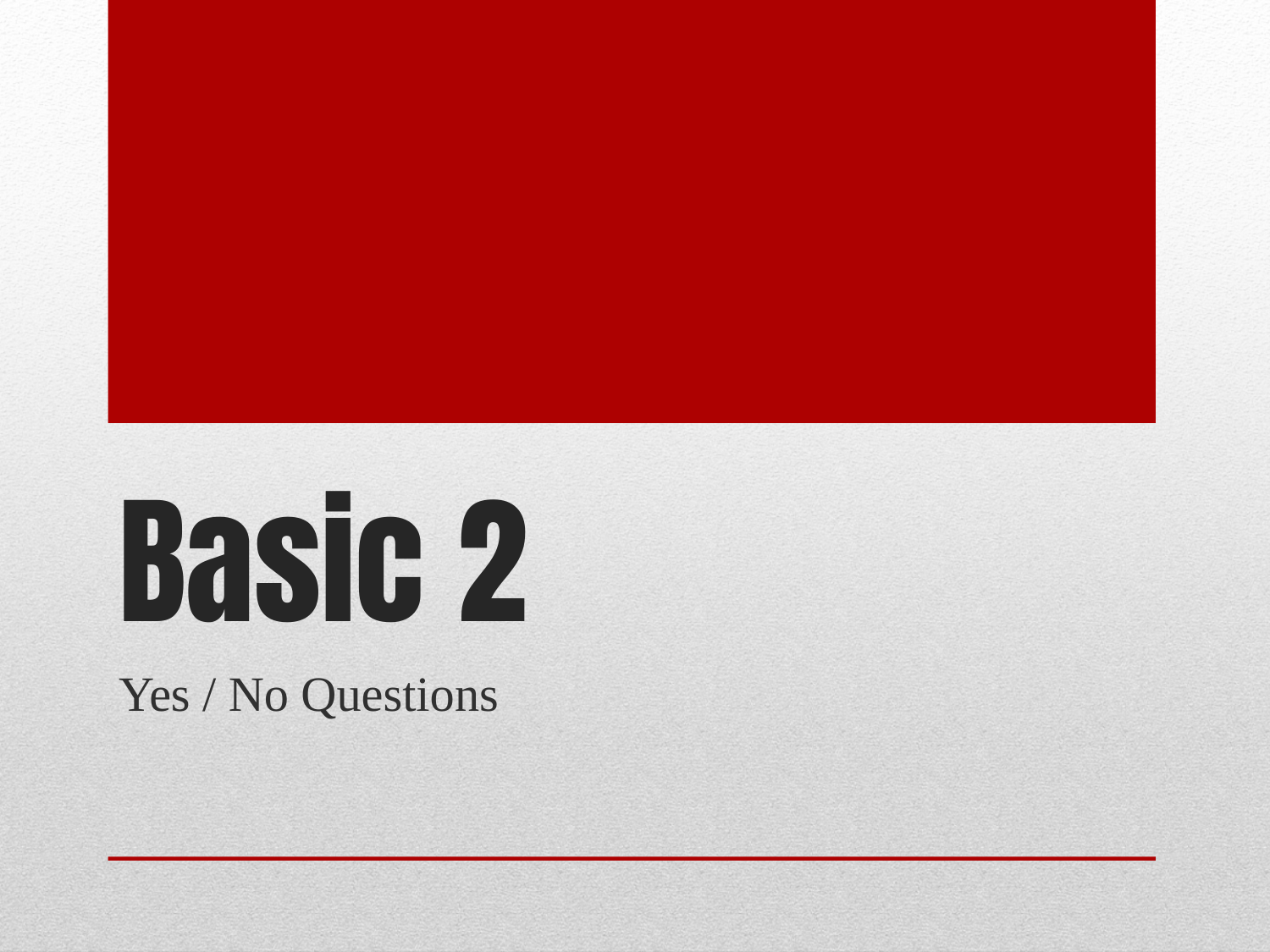

# Basic 2
Yes / No Questions